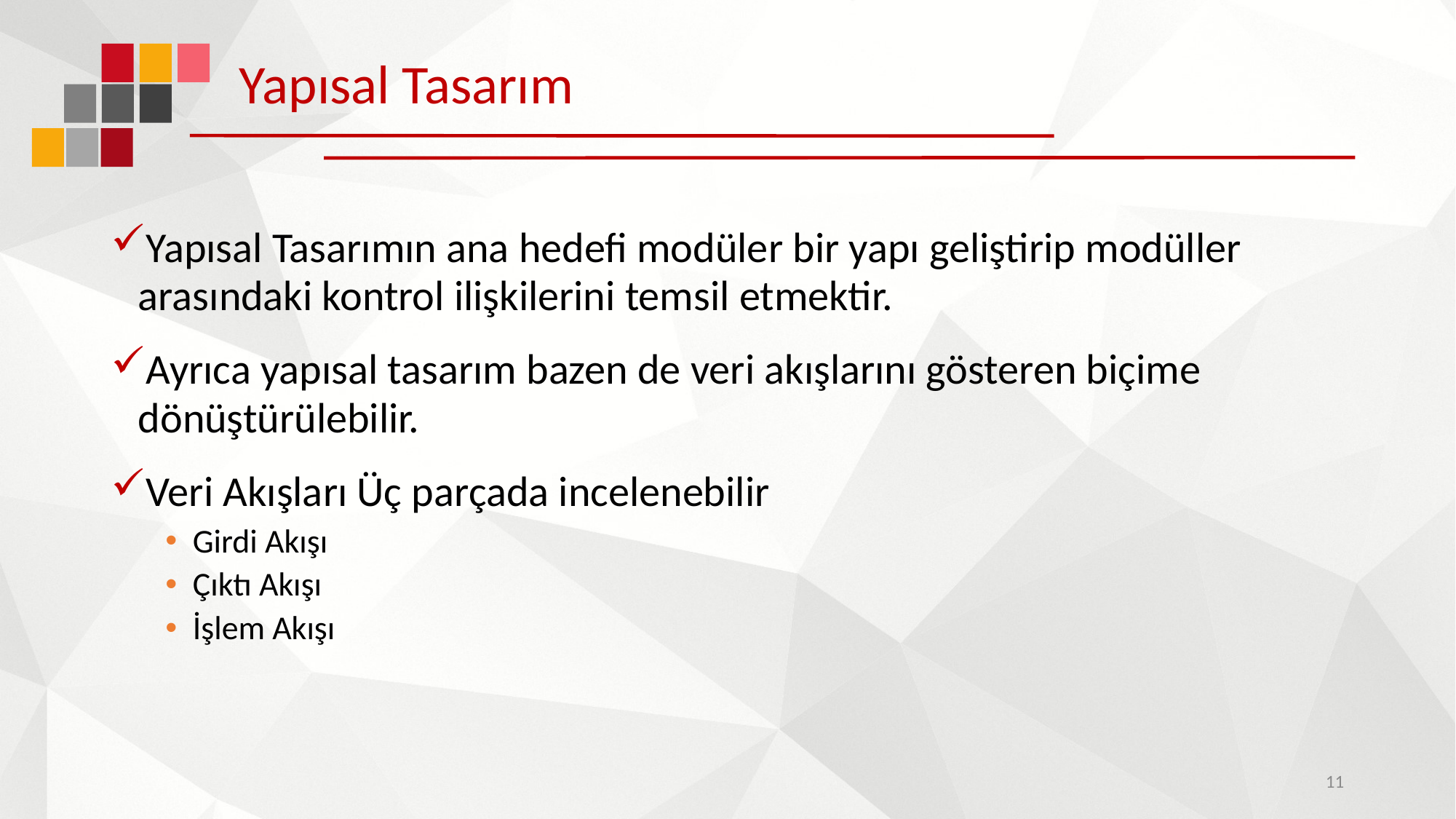

# Yapısal Tasarım
Yapısal Tasarımın ana hedefi modüler bir yapı geliştirip modüller arasındaki kontrol ilişkilerini temsil etmektir.
Ayrıca yapısal tasarım bazen de veri akışlarını gösteren biçime dönüştürülebilir.
Veri Akışları Üç parçada incelenebilir
Girdi Akışı
Çıktı Akışı
İşlem Akışı
11